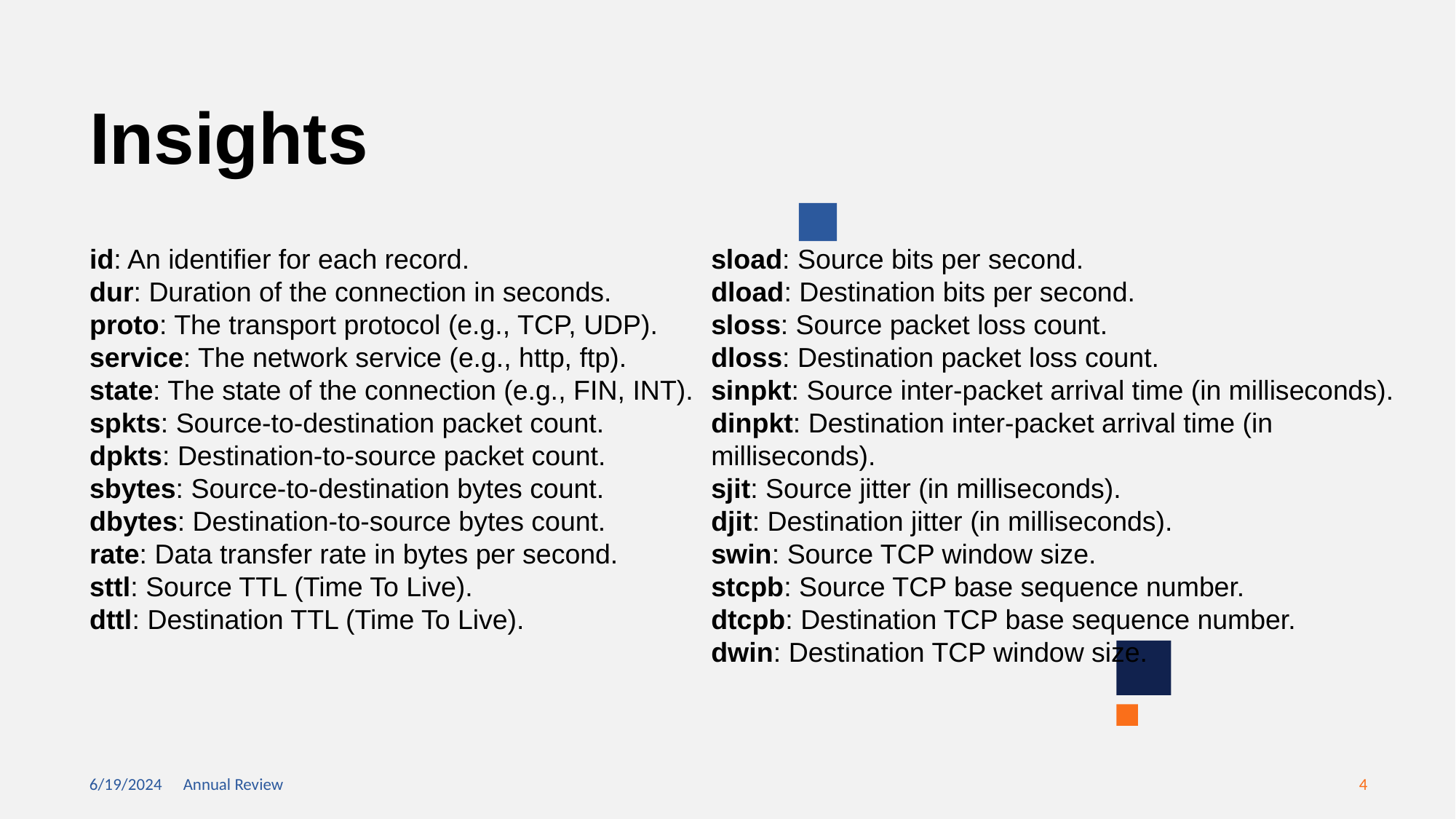

# Insights
id: An identifier for each record.
dur: Duration of the connection in seconds.
proto: The transport protocol (e.g., TCP, UDP).
service: The network service (e.g., http, ftp).
state: The state of the connection (e.g., FIN, INT).
spkts: Source-to-destination packet count.
dpkts: Destination-to-source packet count.
sbytes: Source-to-destination bytes count.
dbytes: Destination-to-source bytes count.
rate: Data transfer rate in bytes per second.
sttl: Source TTL (Time To Live).
dttl: Destination TTL (Time To Live).
sload: Source bits per second.
dload: Destination bits per second.
sloss: Source packet loss count.
dloss: Destination packet loss count.
sinpkt: Source inter-packet arrival time (in milliseconds).
dinpkt: Destination inter-packet arrival time (in milliseconds).
sjit: Source jitter (in milliseconds).
djit: Destination jitter (in milliseconds).
swin: Source TCP window size.
stcpb: Source TCP base sequence number.
dtcpb: Destination TCP base sequence number.
dwin: Destination TCP window size.